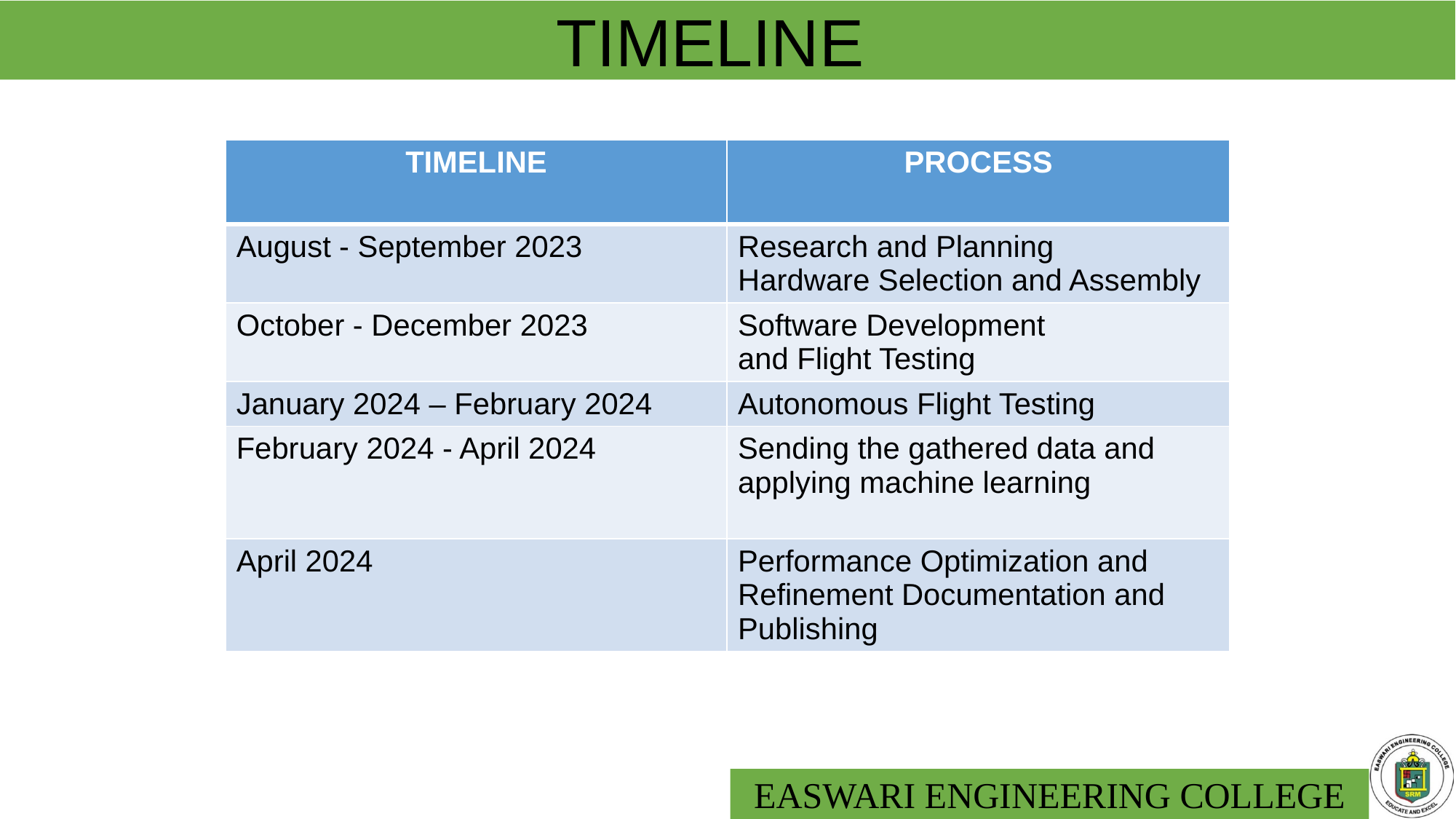

# TIMELINE
| TIMELINE | PROCESS |
| --- | --- |
| August - September 2023 | Research and Planning Hardware Selection and Assembly |
| October - December 2023 | Software Development and Flight Testing |
| January 2024 – February 2024 | Autonomous Flight Testing |
| February 2024 - April 2024 | Sending the gathered data and applying machine learning |
| April 2024 | Performance Optimization and Refinement Documentation and Publishing |